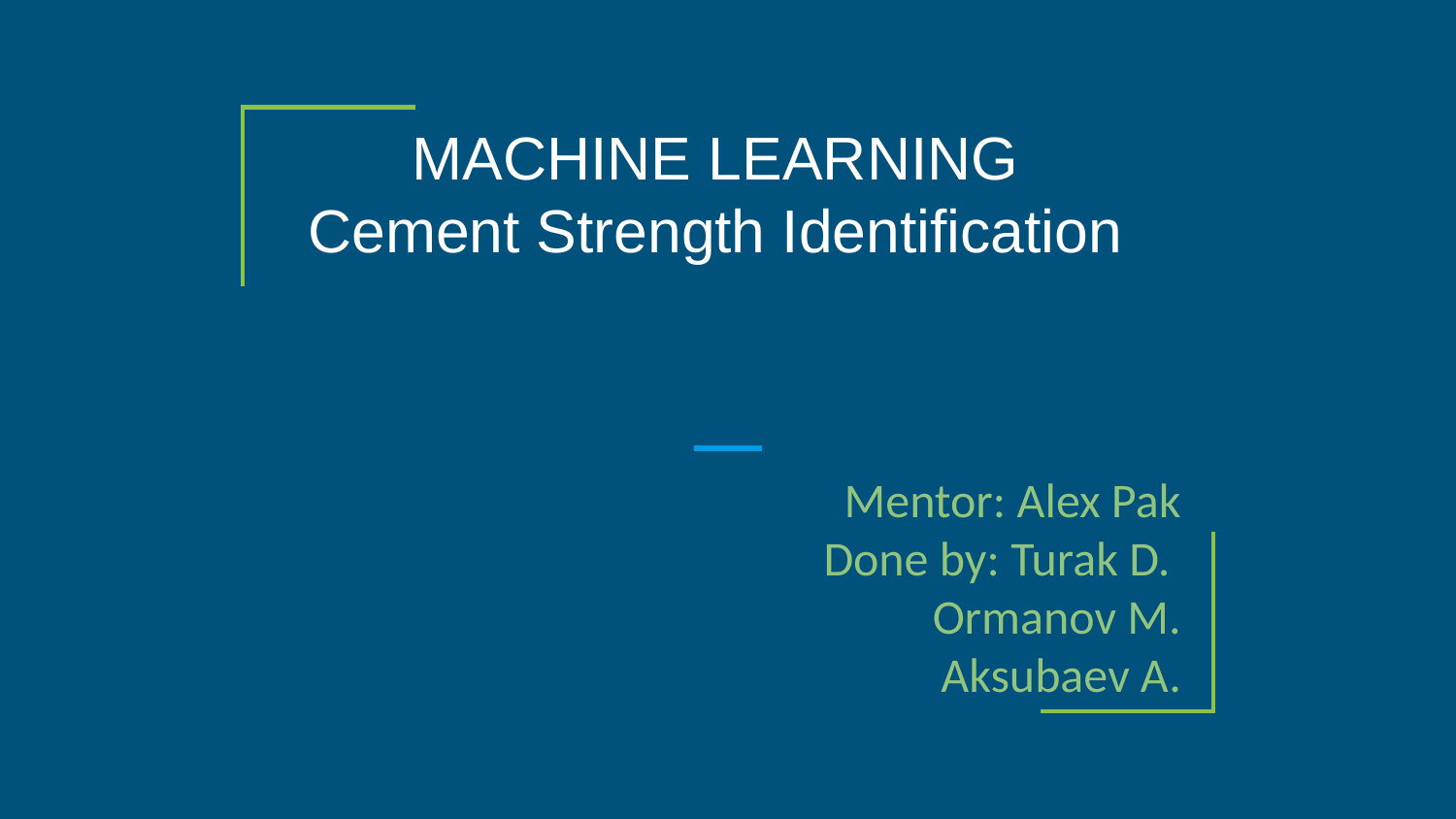

# MACHINE LEARNING
Cement Strength Identification
Mentor: Alex Pak
Done by: Turak D.
Ormanov M.
Aksubaev A.